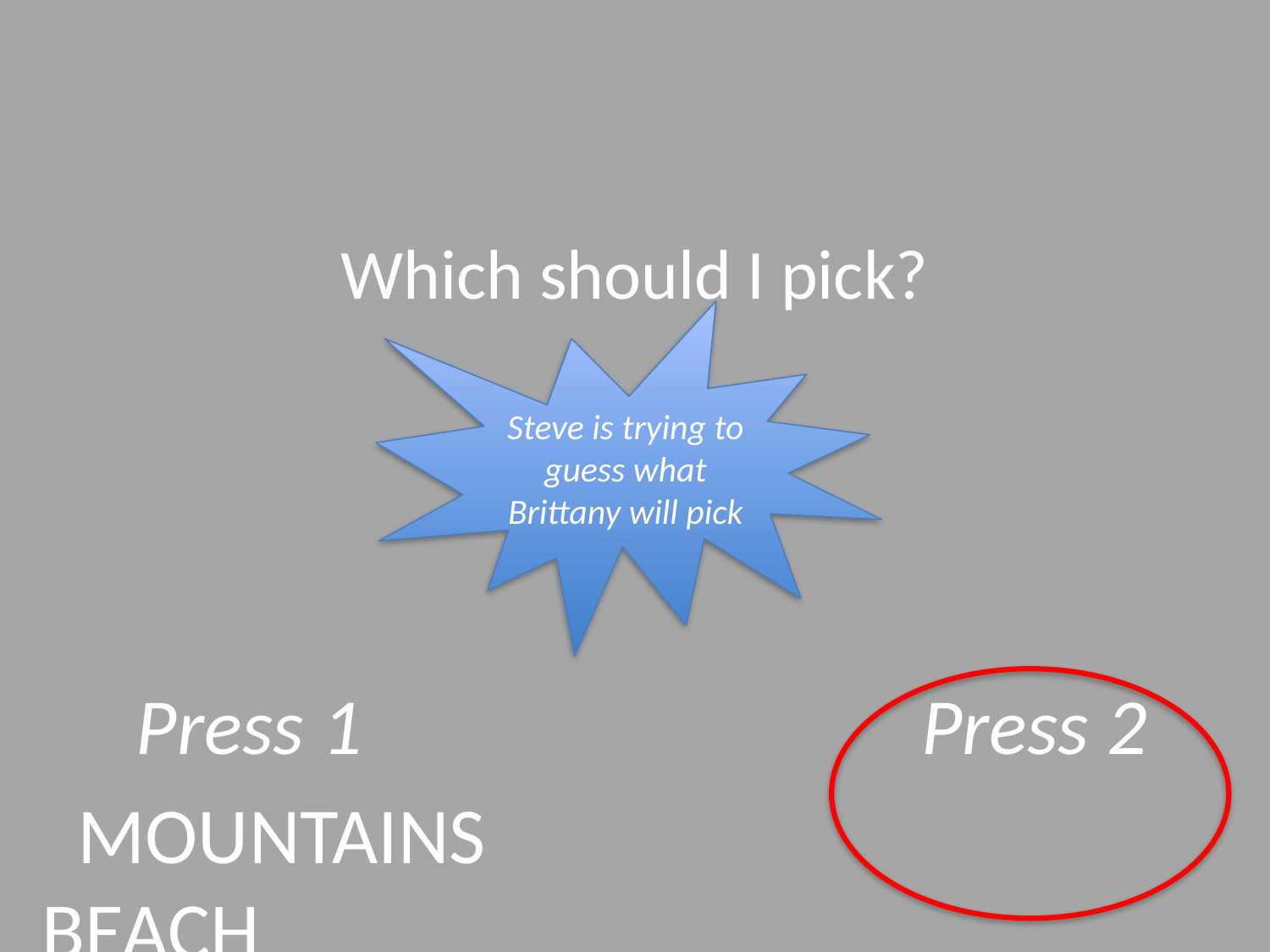

#
Which should I pick?
Steve is trying to guess what Brittany will pick
     Press 1

Press 2
  MOUNTAINS 	 		              BEACH